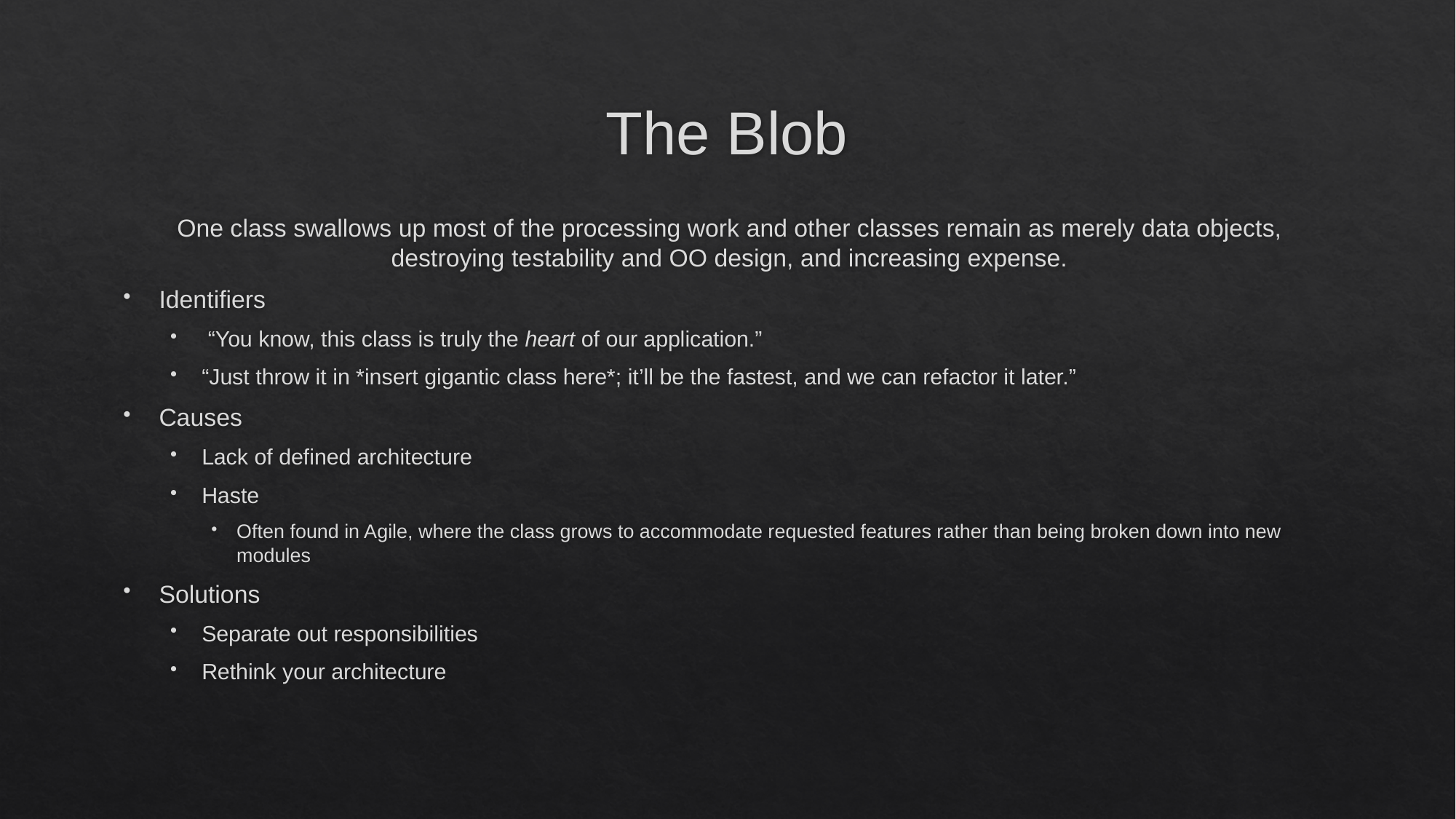

# The Blob
One class swallows up most of the processing work and other classes remain as merely data objects, destroying testability and OO design, and increasing expense.
Identifiers
 “You know, this class is truly the heart of our application.”
“Just throw it in *insert gigantic class here*; it’ll be the fastest, and we can refactor it later.”
Causes
Lack of defined architecture
Haste
Often found in Agile, where the class grows to accommodate requested features rather than being broken down into new modules
Solutions
Separate out responsibilities
Rethink your architecture